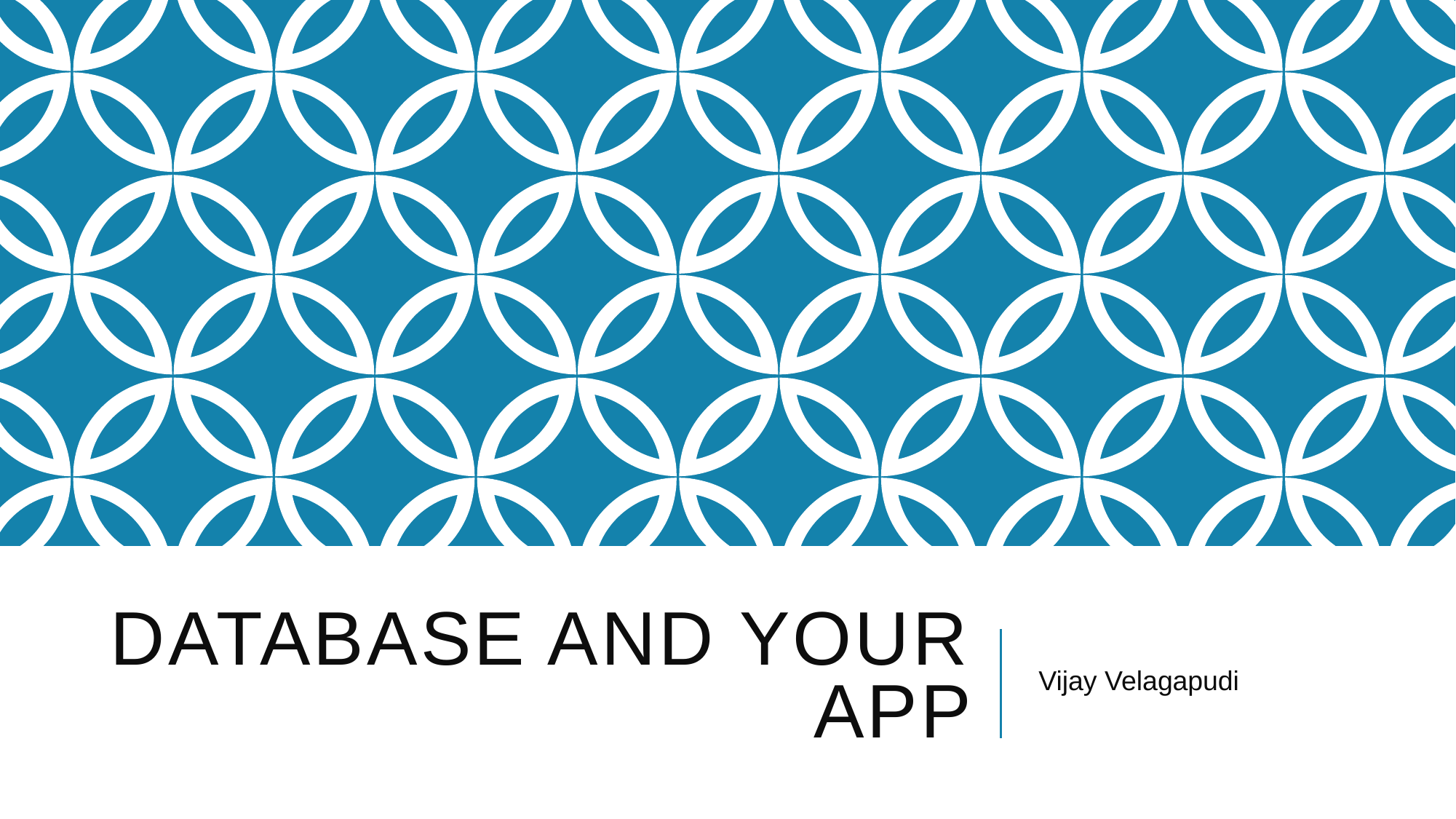

# Database and Your App
Vijay Velagapudi